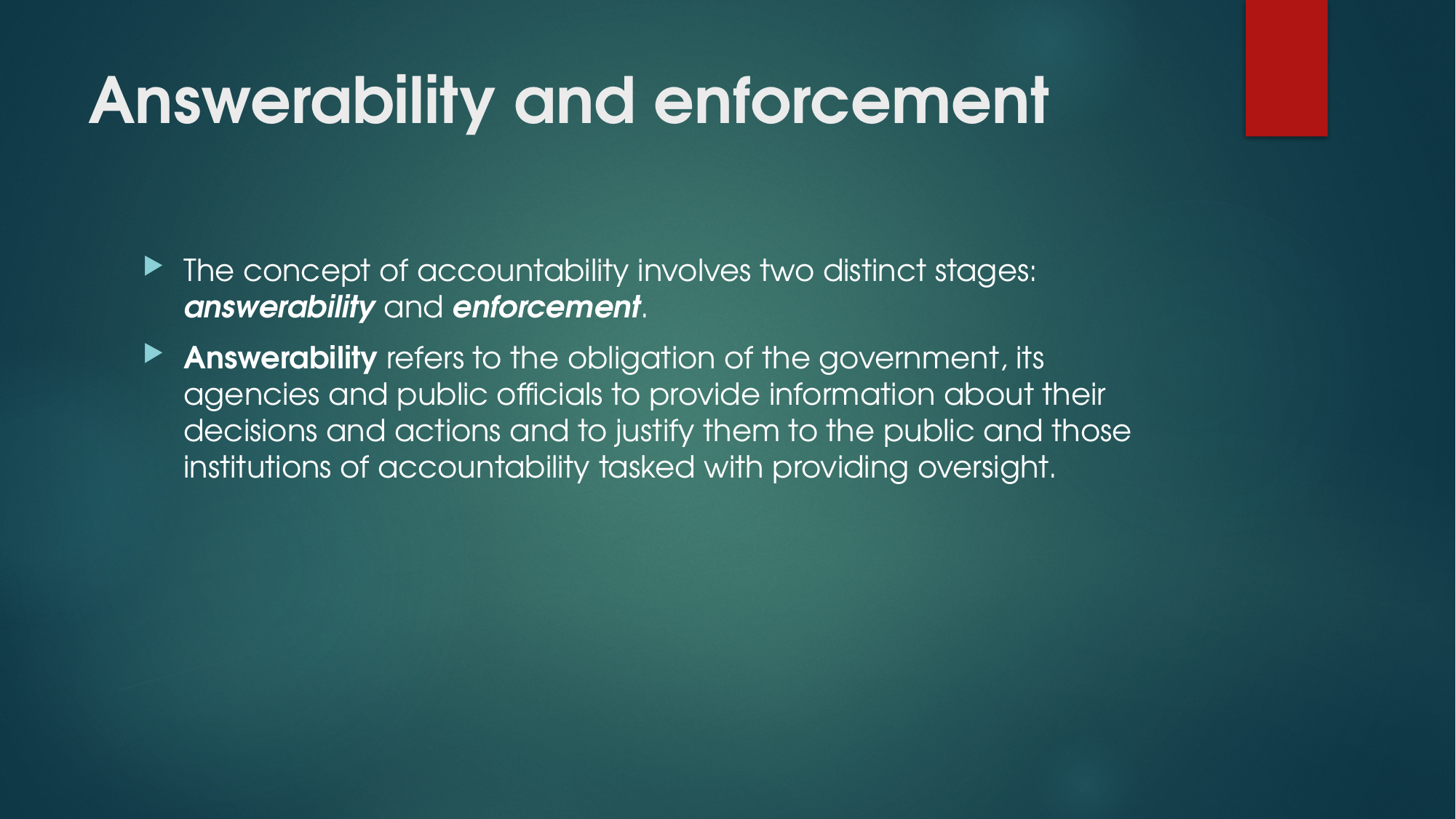

# Answerability and enforcement
The concept of accountability involves two distinct stages: answerability and enforcement.
Answerability refers to the obligation of the government, its agencies and public officials to provide information about their decisions and actions and to justify them to the public and those institutions of accountability tasked with providing oversight.